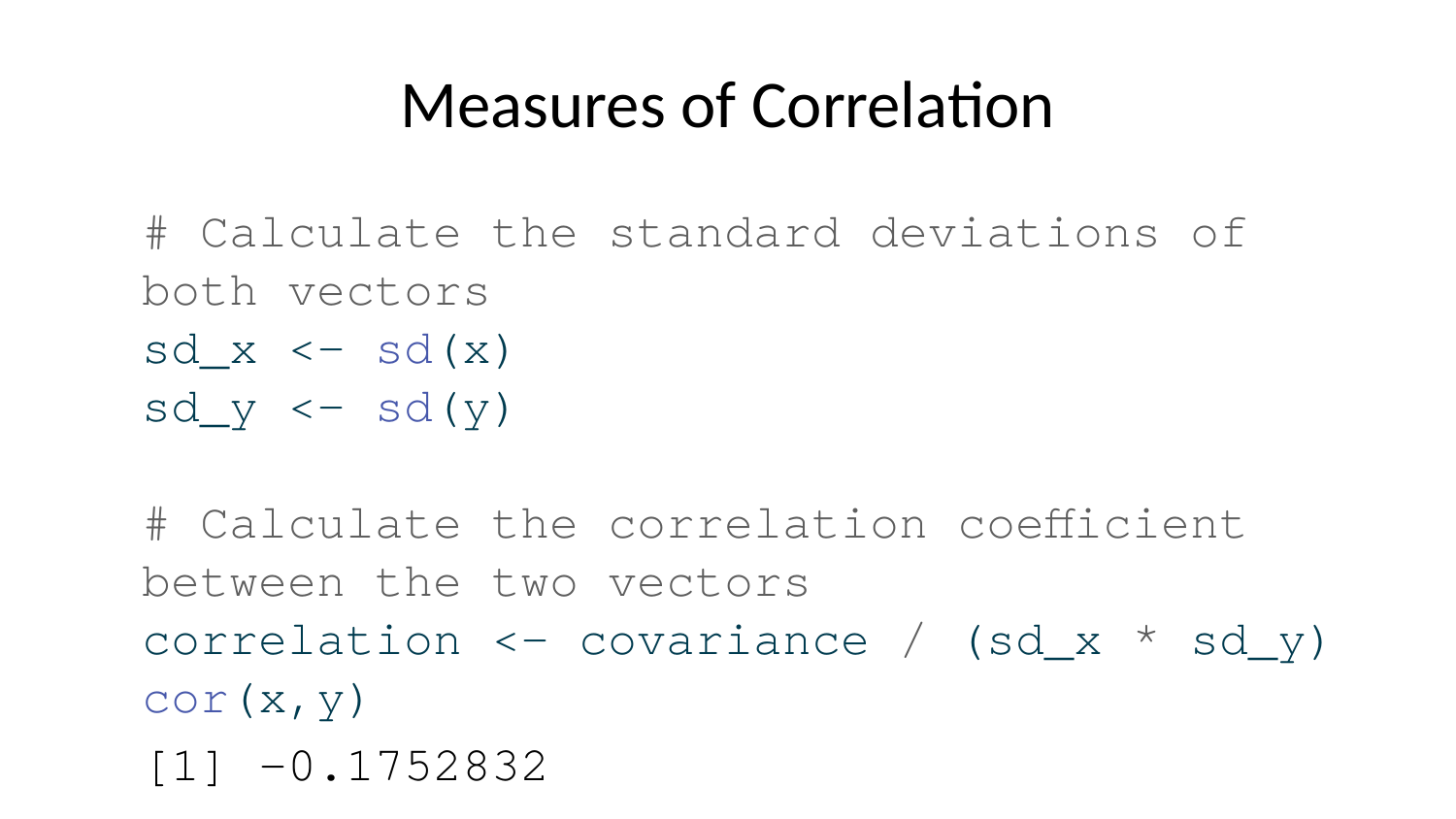

# Measures of Correlation
# Calculate the standard deviations of both vectors sd_x <- sd(x) sd_y <- sd(y) # Calculate the correlation coefficient between the two vectors correlation <- covariance / (sd_x * sd_y) cor(x,y)
[1] -0.1752832